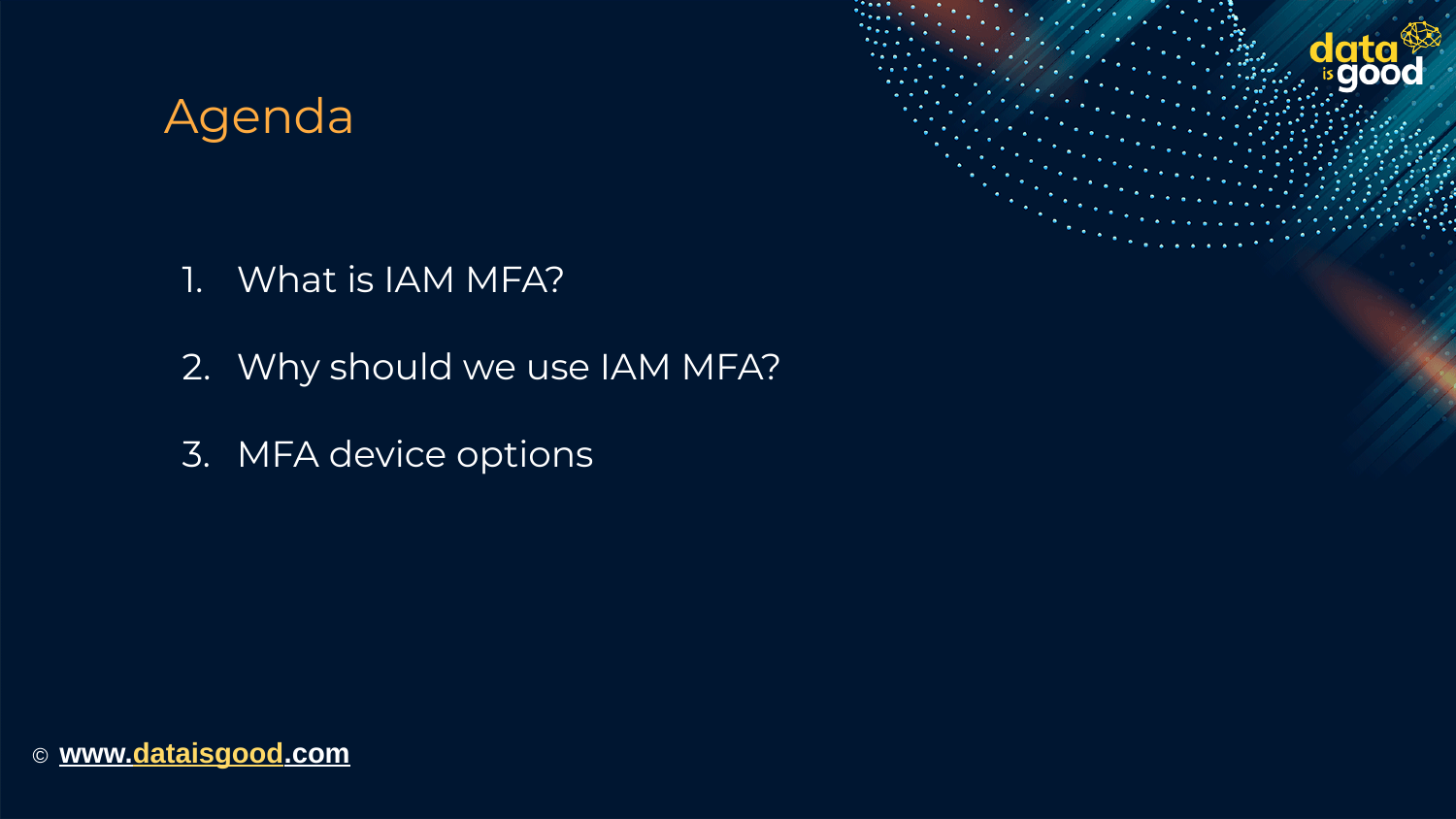

# Agenda
What is IAM MFA?
Why should we use IAM MFA?
MFA device options